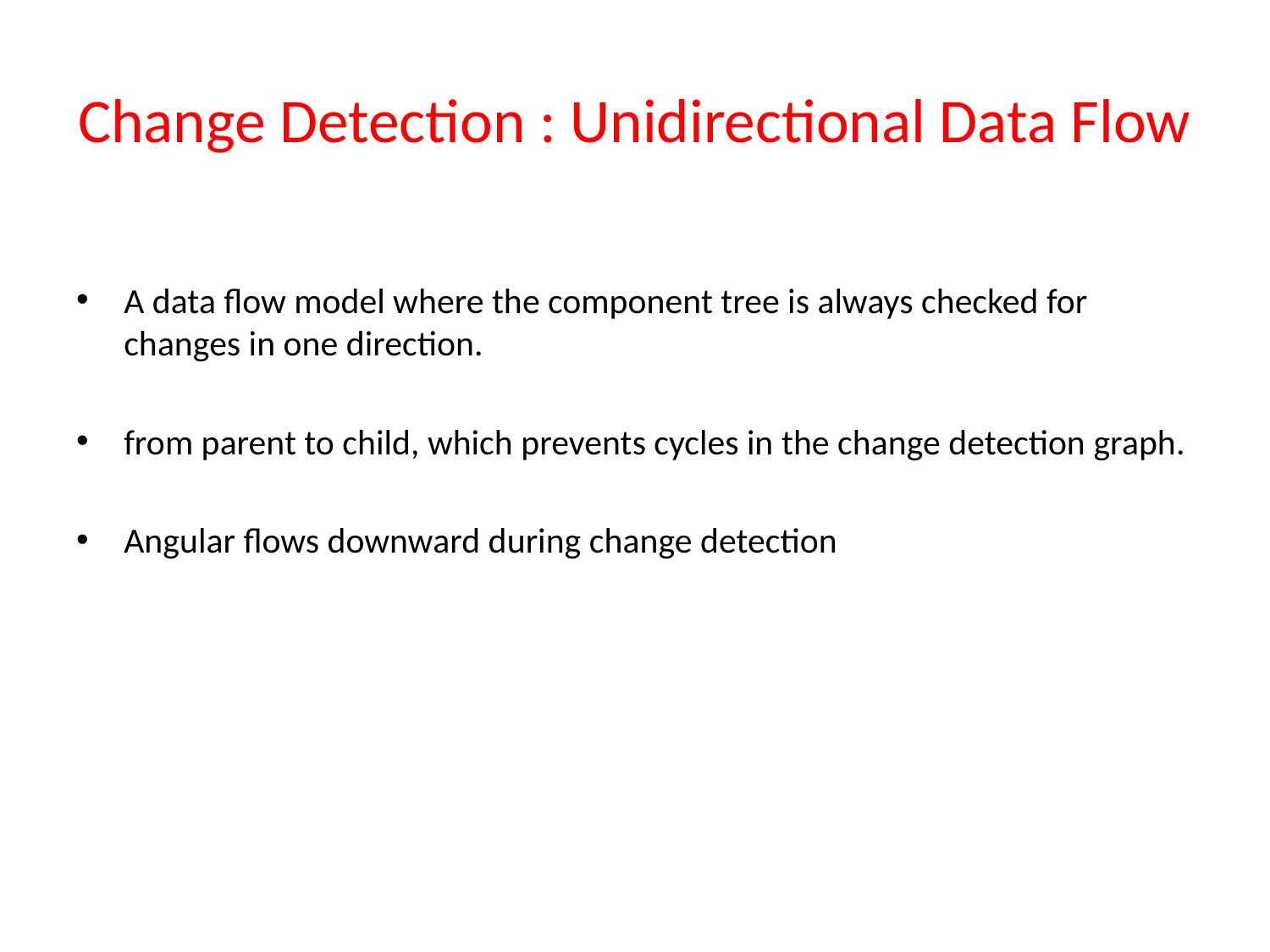

# Change Detection : Unidirectional Data Flow

A data flow model where the component tree is always checked for changes in one direction.

from parent to child, which prevents cycles in the change detection graph.

Angular flows downward during change detection